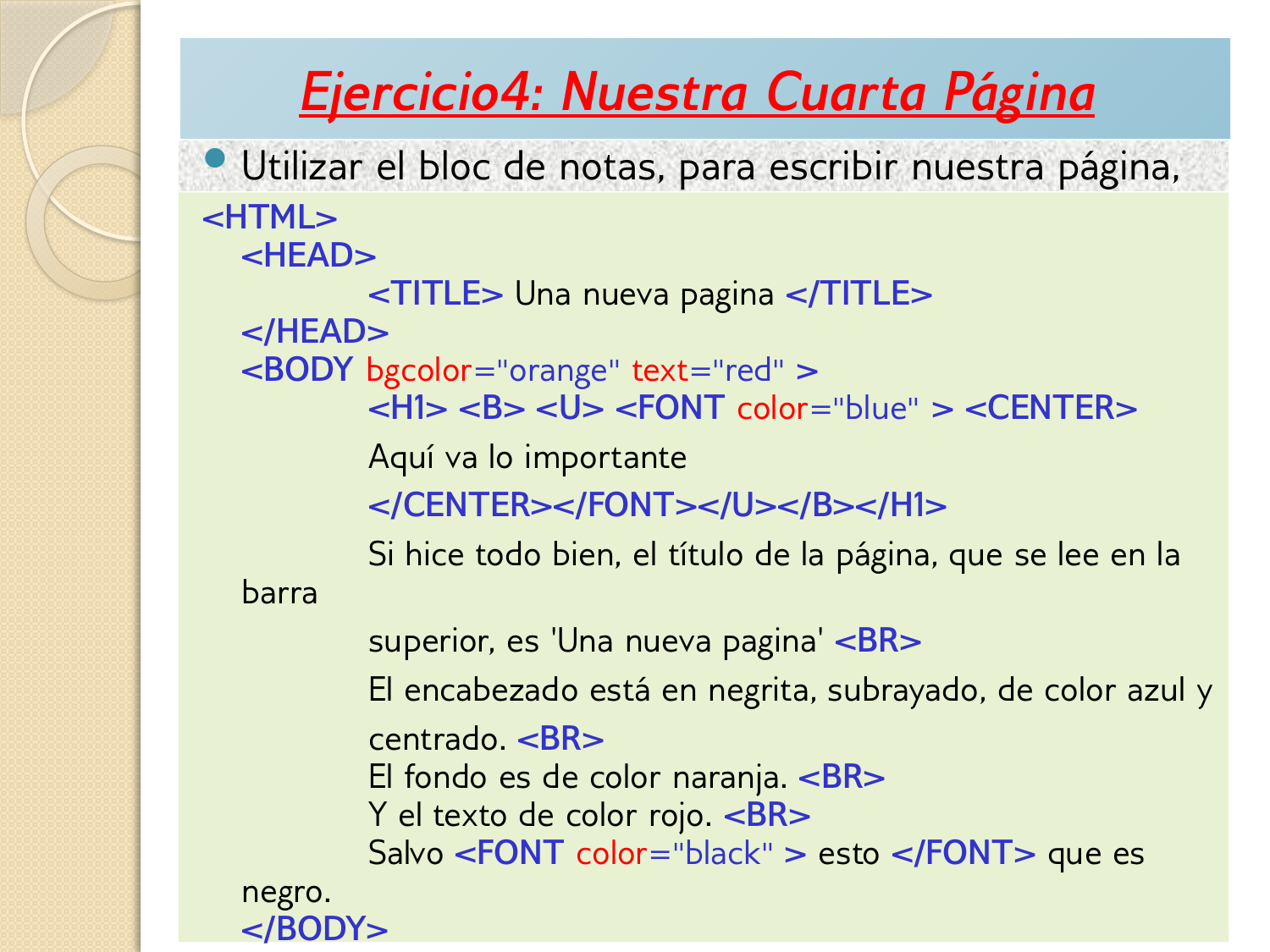

# Ejercicio4: Nuestra Cuarta Página
Utilizar el bloc de notas, para escribir nuestra página,
<HTML>
<HEAD>
	<TITLE> Una nueva pagina </TITLE>
</HEAD>
<BODY bgcolor="orange" text="red" >
	<H1> <B> <U> <FONT color="blue" > <CENTER>
		Aquí va lo importante
		</CENTER></FONT></U></B></H1>
		Si hice todo bien, el título de la página, que se lee en la barra
		superior, es 'Una nueva pagina' <BR>
		El encabezado está en negrita, subrayado, de color azul y
		centrado. <BR>
	El fondo es de color naranja. <BR>
	Y el texto de color rojo. <BR>
	Salvo <FONT color="black" > esto </FONT> que es negro.
</BODY>
<HTML>